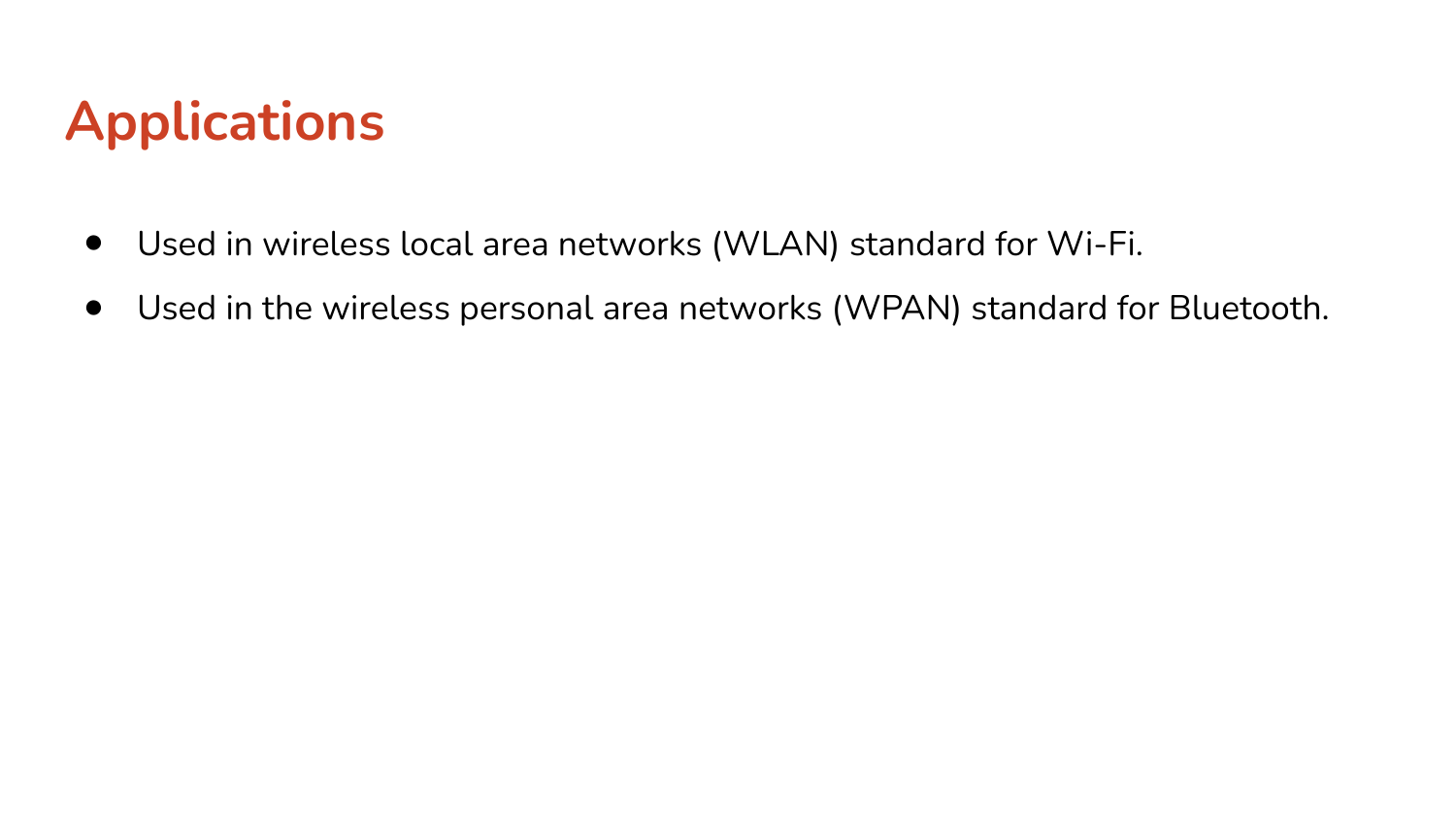

# Applications
Used in wireless local area networks (WLAN) standard for Wi-Fi.
Used in the wireless personal area networks (WPAN) standard for Bluetooth.